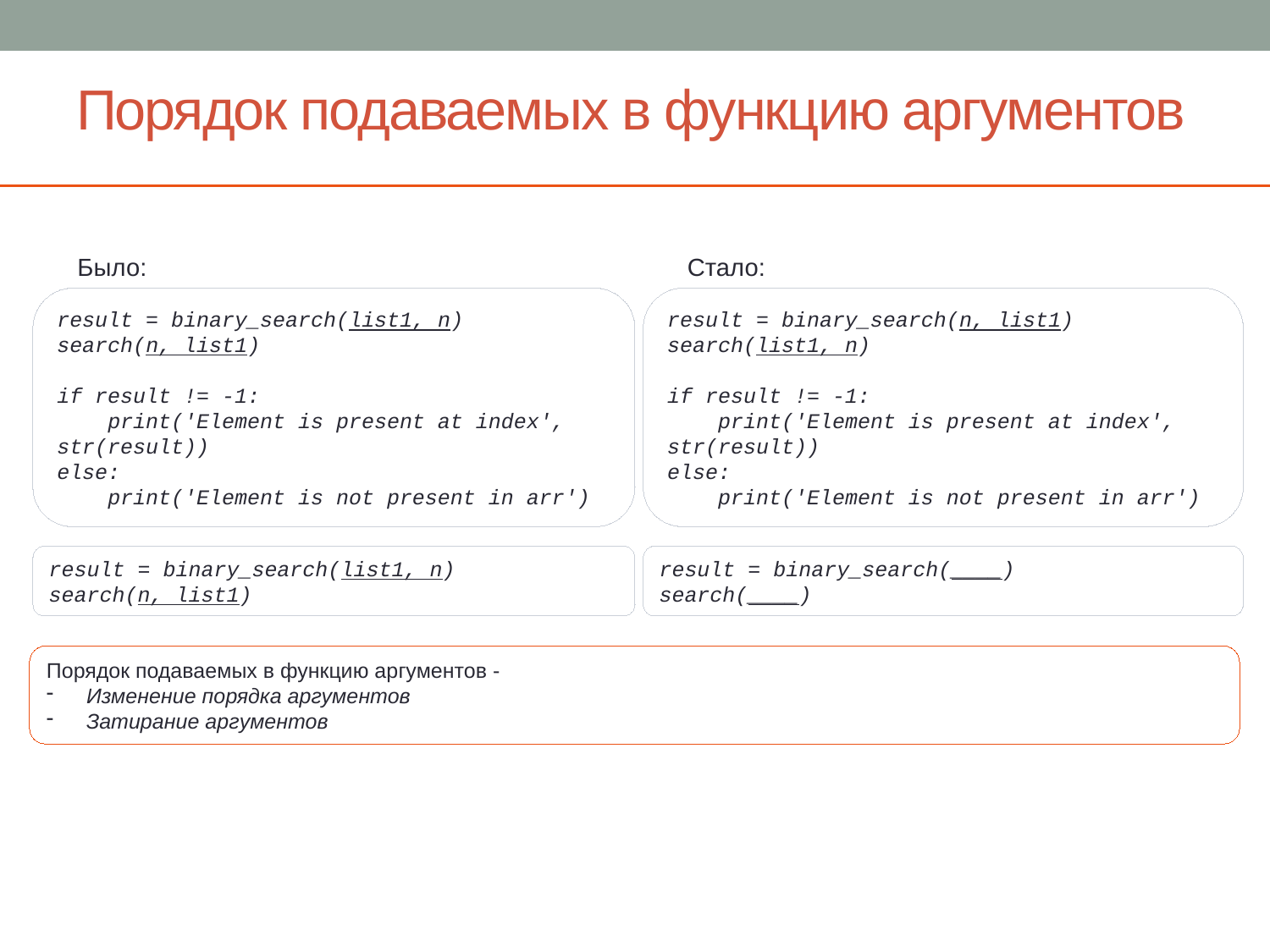

# Порядок подаваемых в функцию аргументов
Было:
Стало:
result = binary_search(list1, n)
search(n, list1)

if result != -1:
    print('Element is present at index', str(result))
else:
    print('Element is not present in arr')
result = binary_search(n, list1)
search(list1, n)

if result != -1:
    print('Element is present at index', str(result))
else:
    print('Element is not present in arr')
result = binary_search(list1, n)
search(n, list1)
result = binary_search(____)
search(____)
Порядок подаваемых в функцию аргументов -
Изменение порядка аргументов
Затирание аргументов